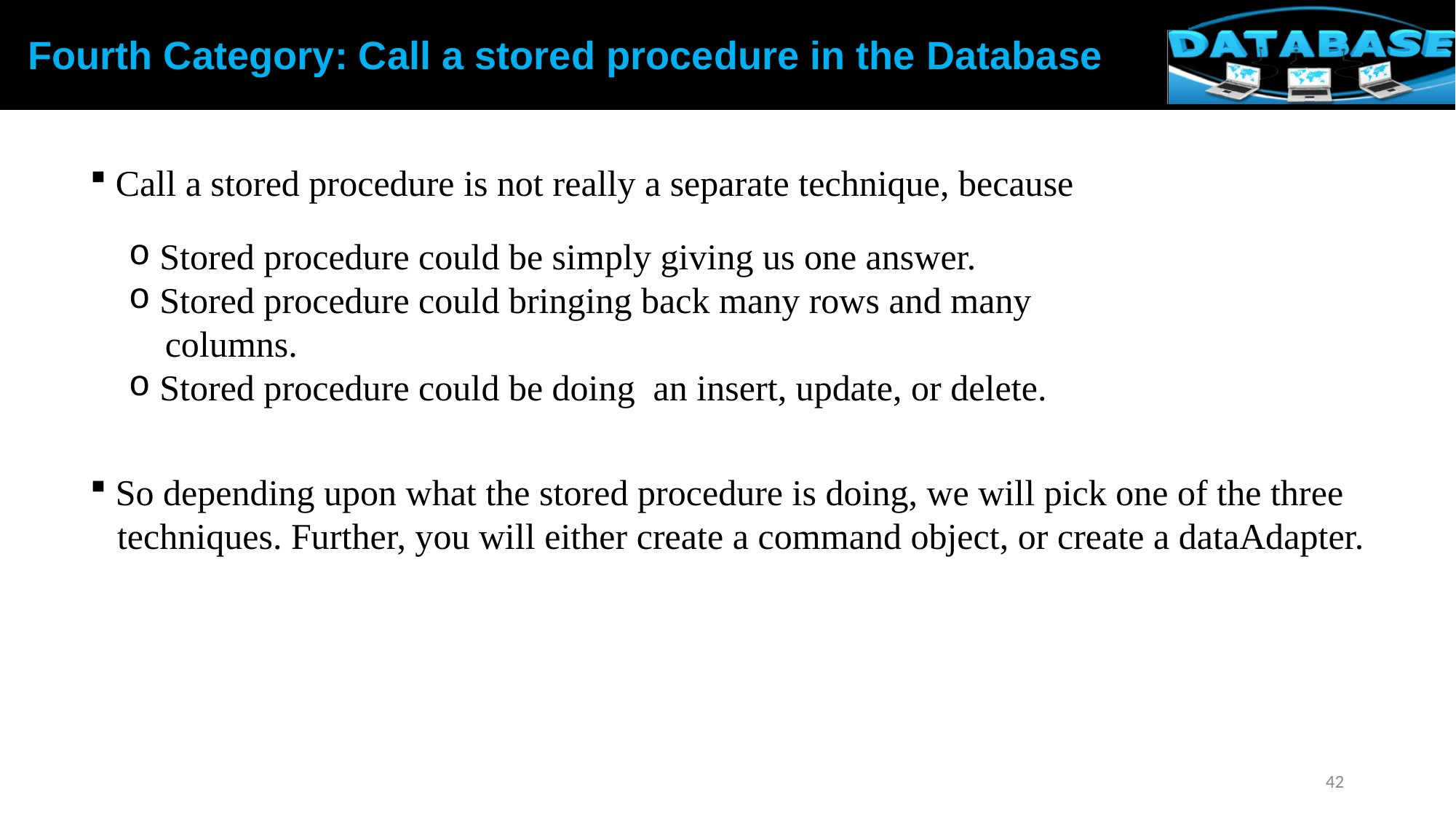

Fourth Category: Call a stored procedure in the Database
 Call a stored procedure is not really a separate technique, because

 Stored procedure could be simply giving us one answer.
 Stored procedure could bringing back many rows and many
    columns.
 Stored procedure could be doing  an insert, update, or delete.
 So depending upon what the stored procedure is doing, we will pick one of the three
   techniques. Further, you will either create a command object, or create a dataAdapter.

42